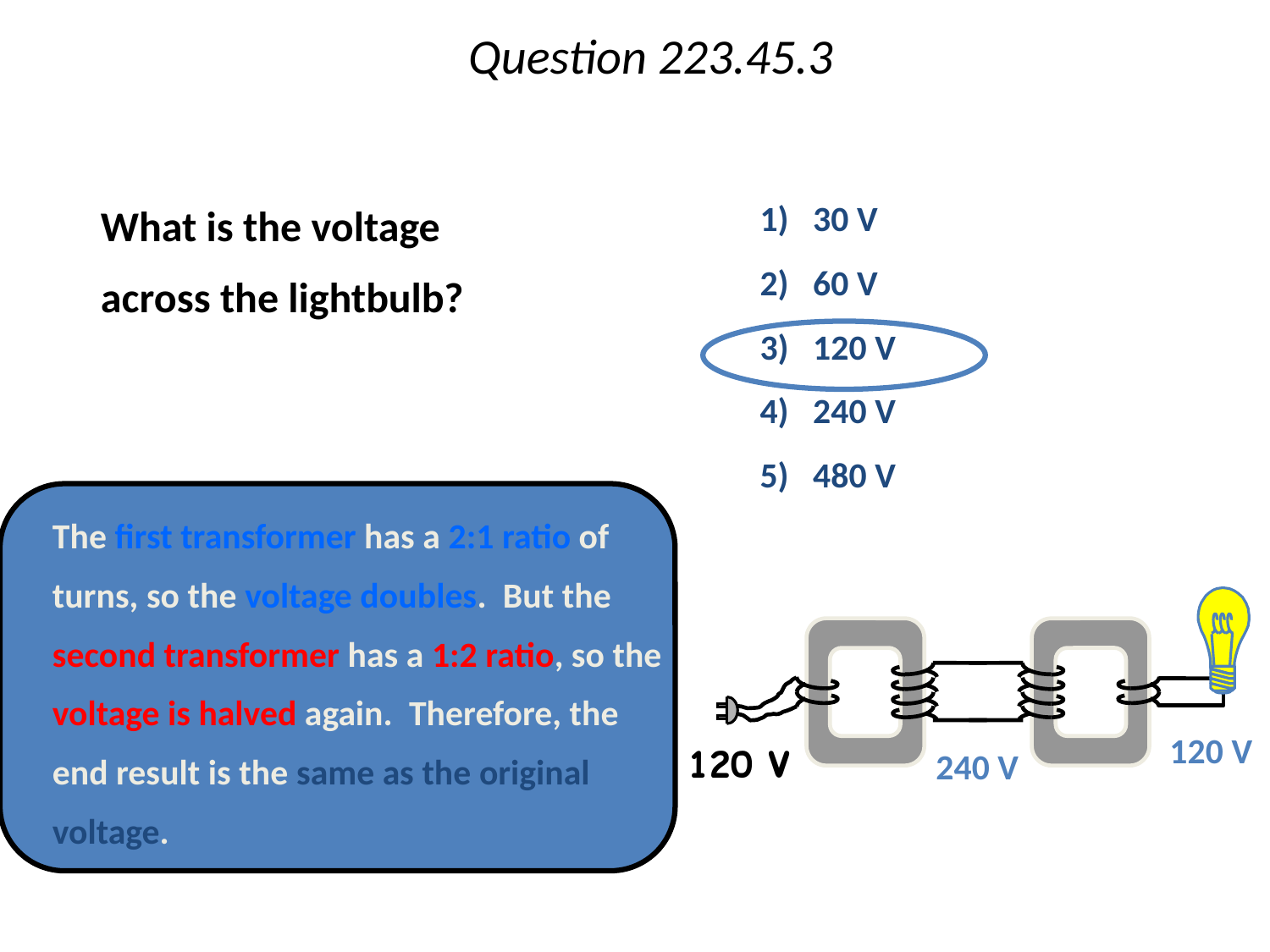

# Question 223.45.3
	What is the voltage across the lightbulb?
1)   30 V
2)   60 V
3)   120 V
4)   240 V
5)   480 V

	The first transformer has a 2:1 ratio of turns, so the voltage doubles.  But the second transformer has a 1:2 ratio, so the voltage is halved again.  Therefore, the end result is the same as the original voltage.

120 V

240 V
120 V